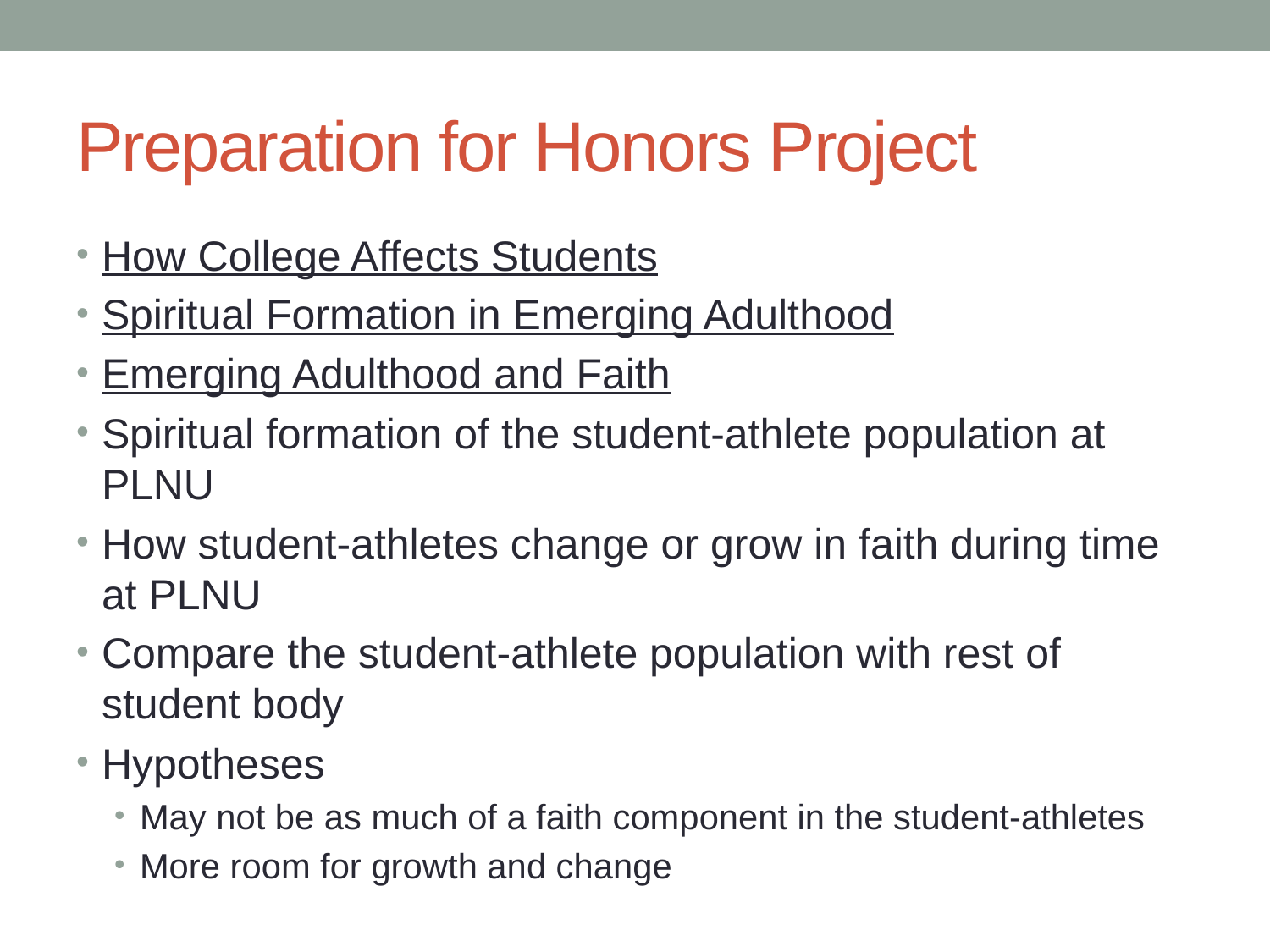

# Preparation for Honors Project
How College Affects Students
Spiritual Formation in Emerging Adulthood
Emerging Adulthood and Faith
Spiritual formation of the student-athlete population at PLNU
How student-athletes change or grow in faith during time at PLNU
Compare the student-athlete population with rest of student body
Hypotheses
May not be as much of a faith component in the student-athletes
More room for growth and change